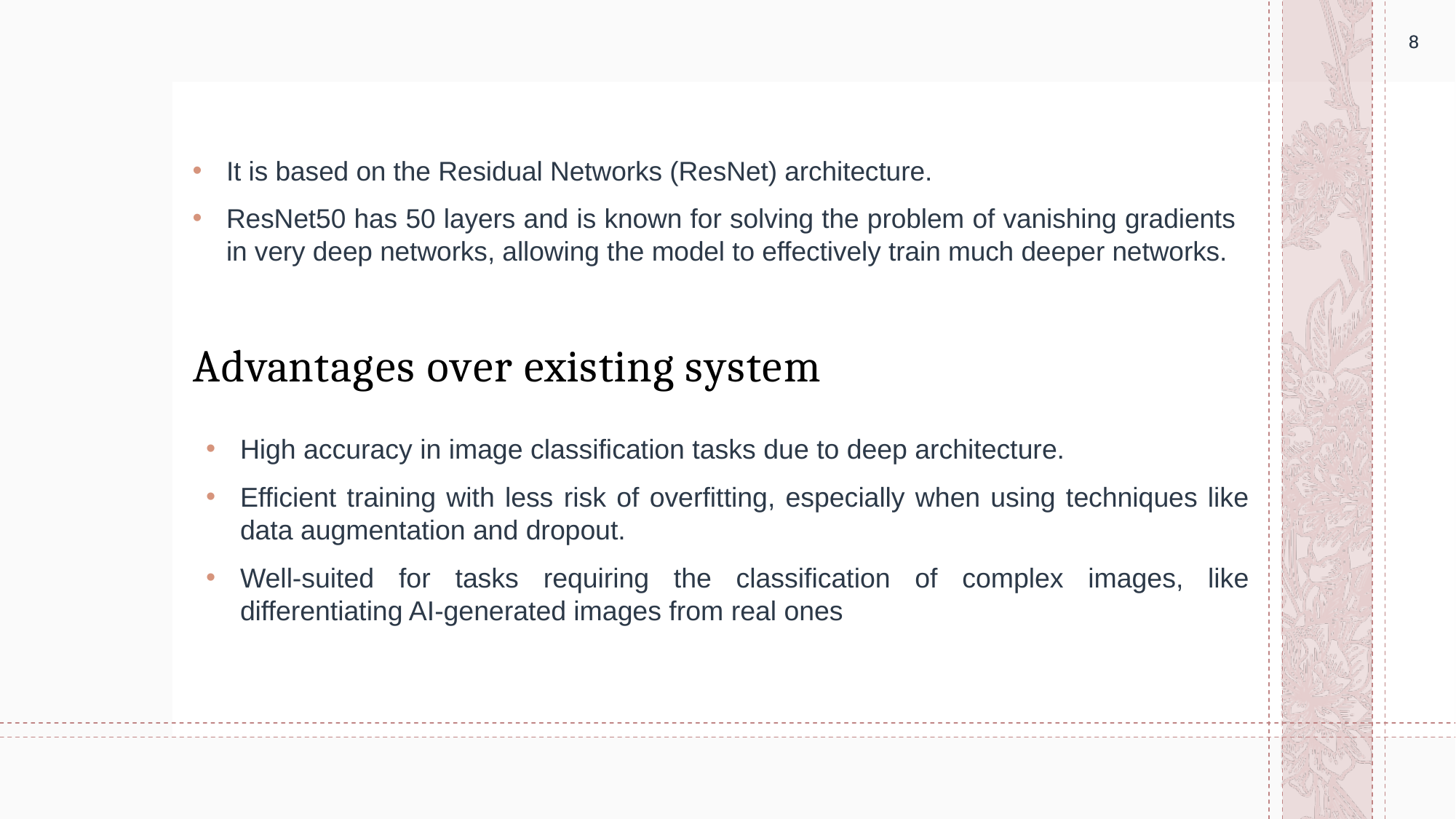

8
8
It is based on the Residual Networks (ResNet) architecture.
ResNet50 has 50 layers and is known for solving the problem of vanishing gradients in very deep networks, allowing the model to effectively train much deeper networks.
Advantages over existing system
High accuracy in image classification tasks due to deep architecture.
Efficient training with less risk of overfitting, especially when using techniques like data augmentation and dropout.
Well-suited for tasks requiring the classification of complex images, like differentiating AI-generated images from real ones